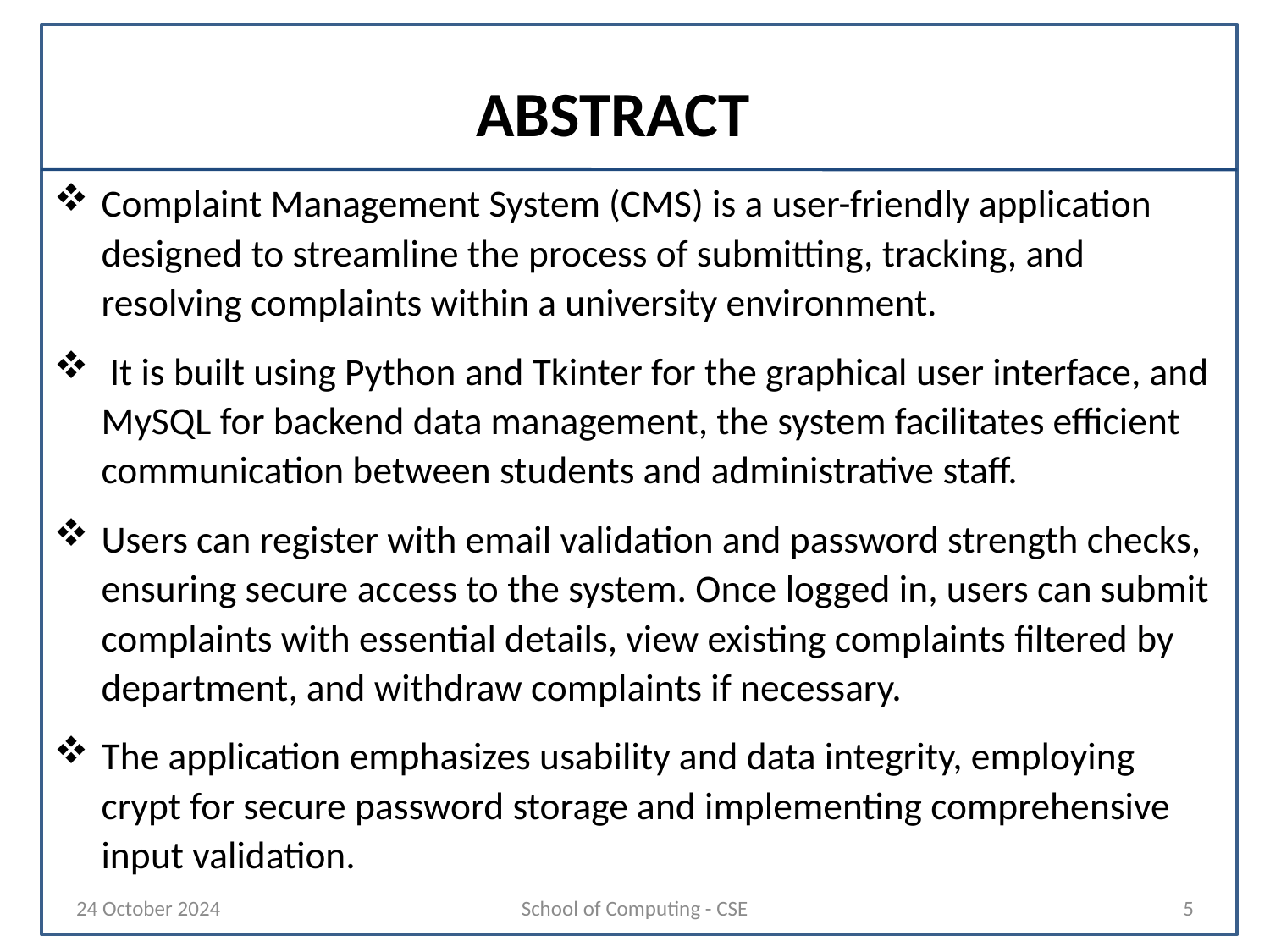

# ABSTRACT
Complaint Management System (CMS) is a user-friendly application designed to streamline the process of submitting, tracking, and resolving complaints within a university environment.
 It is built using Python and Tkinter for the graphical user interface, and MySQL for backend data management, the system facilitates efficient communication between students and administrative staff.
Users can register with email validation and password strength checks, ensuring secure access to the system. Once logged in, users can submit complaints with essential details, view existing complaints filtered by department, and withdraw complaints if necessary.
The application emphasizes usability and data integrity, employing crypt for secure password storage and implementing comprehensive input validation.

24 October 2024
School of Computing - CSE
5